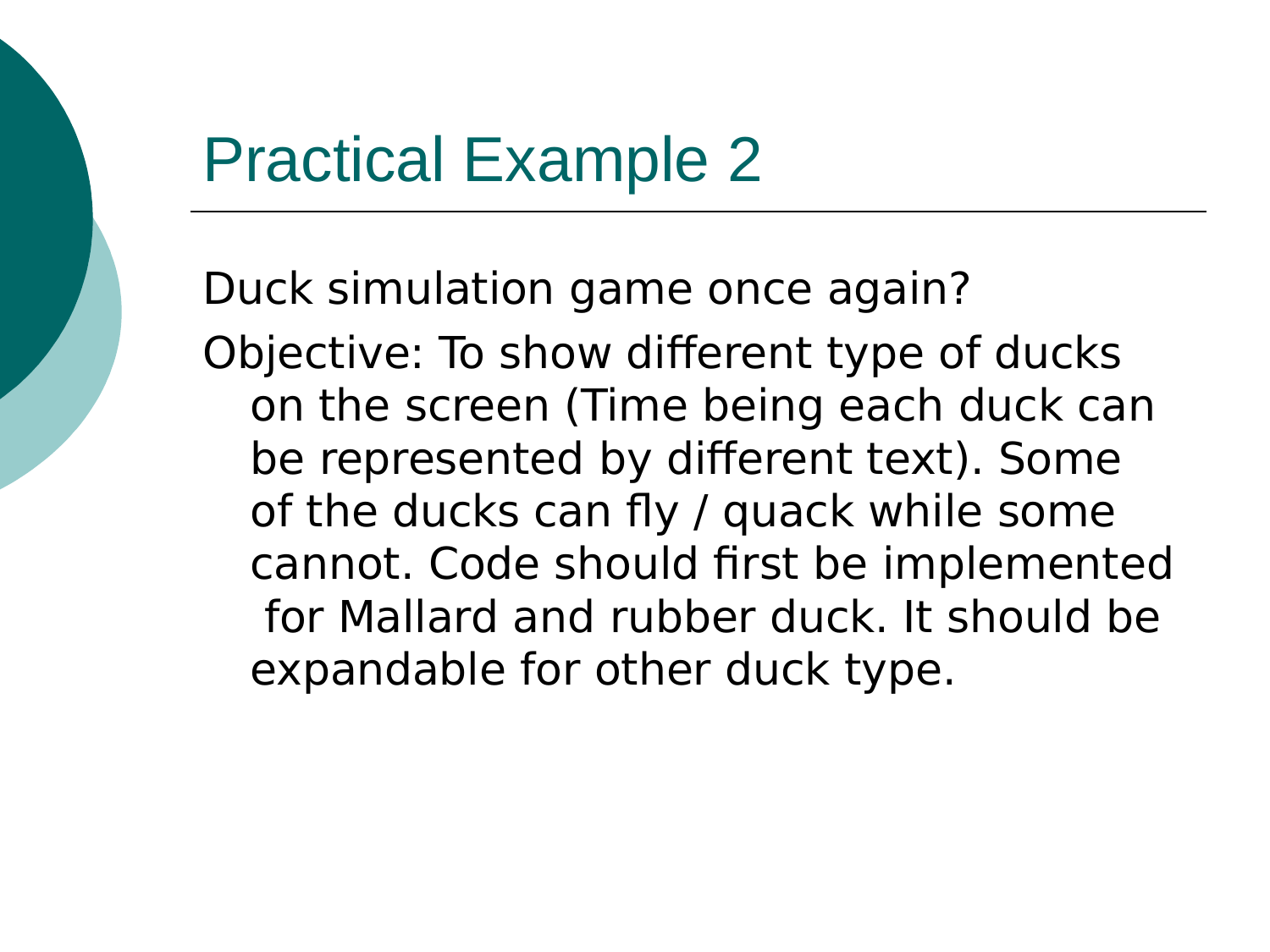

# Practical Example 2
Duck simulation game once again?
Objective: To show different type of ducks  on the screen (Time being each duck can  be represented by different text). Some  of the ducks can fly / quack while some  cannot. Code should first be implemented  for Mallard and rubber duck. It should be  expandable for other duck type.